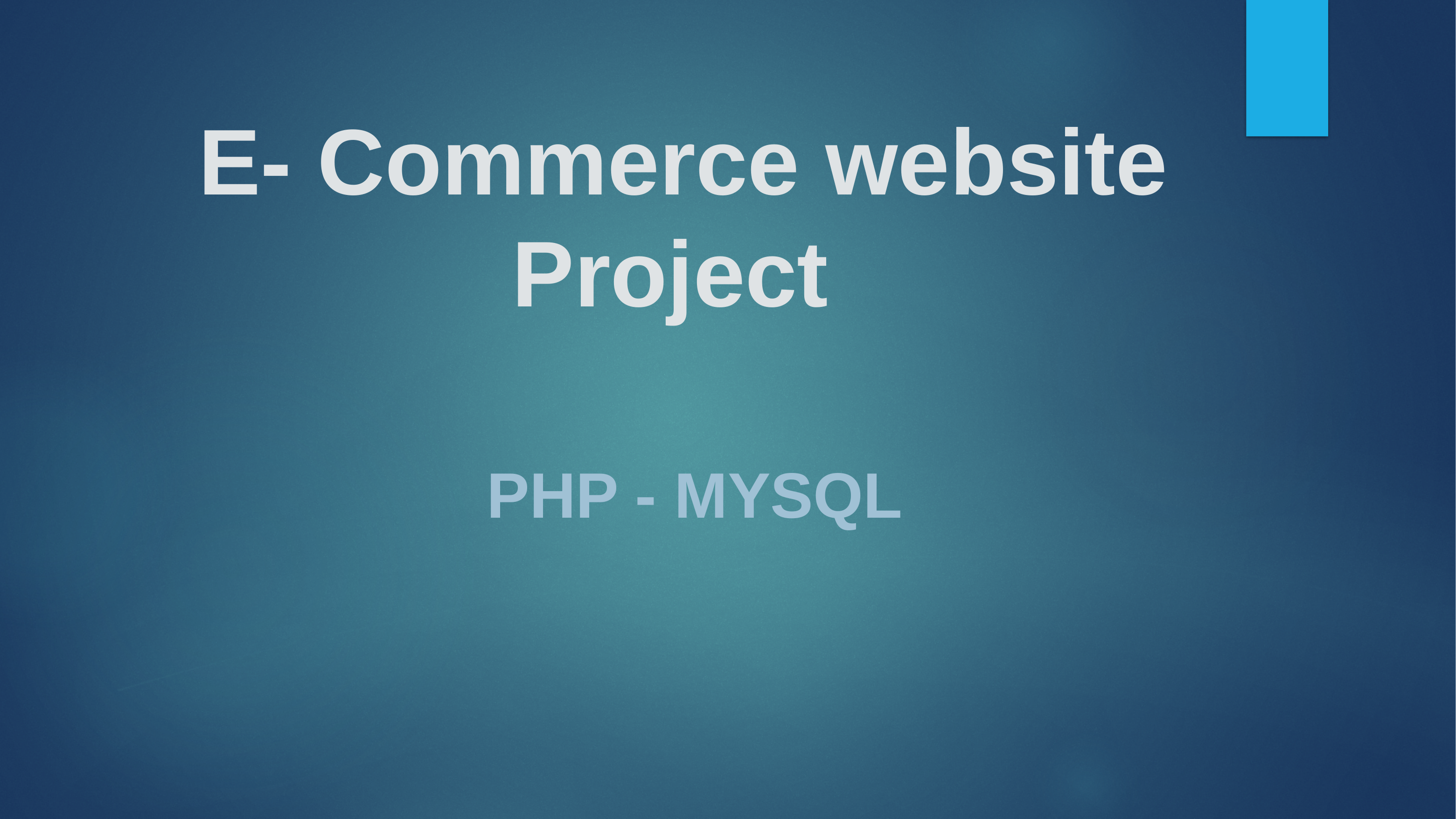

# E- Commerce website Project
PHP - MYSQL